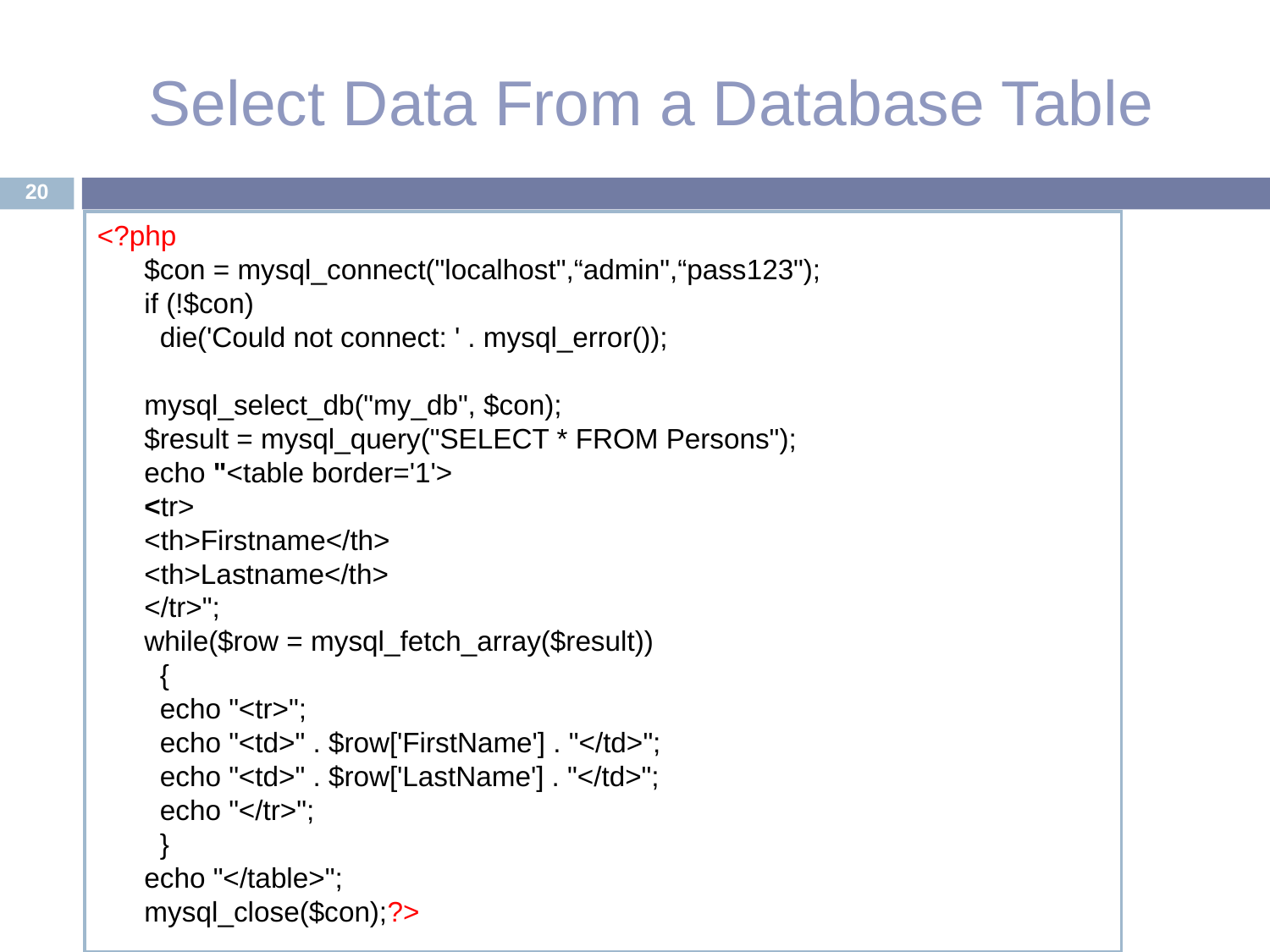

# Select Data From a Database Table
20
<?php
$con = mysql_connect("localhost",“admin",“pass123");
if (!$con)
  die('Could not connect: ' . mysql_error());
  
mysql_select_db("my_db", $con);
$result = mysql_query("SELECT * FROM Persons");
echo "<table border='1'>
<tr>
<th>Firstname</th>
<th>Lastname</th>
</tr>";
while($row = mysql_fetch_array($result))
  {
  echo "<tr>";
  echo "<td>" . $row['FirstName'] . "</td>";
  echo "<td>" . $row['LastName'] . "</td>";
  echo "</tr>";
  }
echo "</table>";
mysql_close($con);?>
CMPN425-Fall 2017